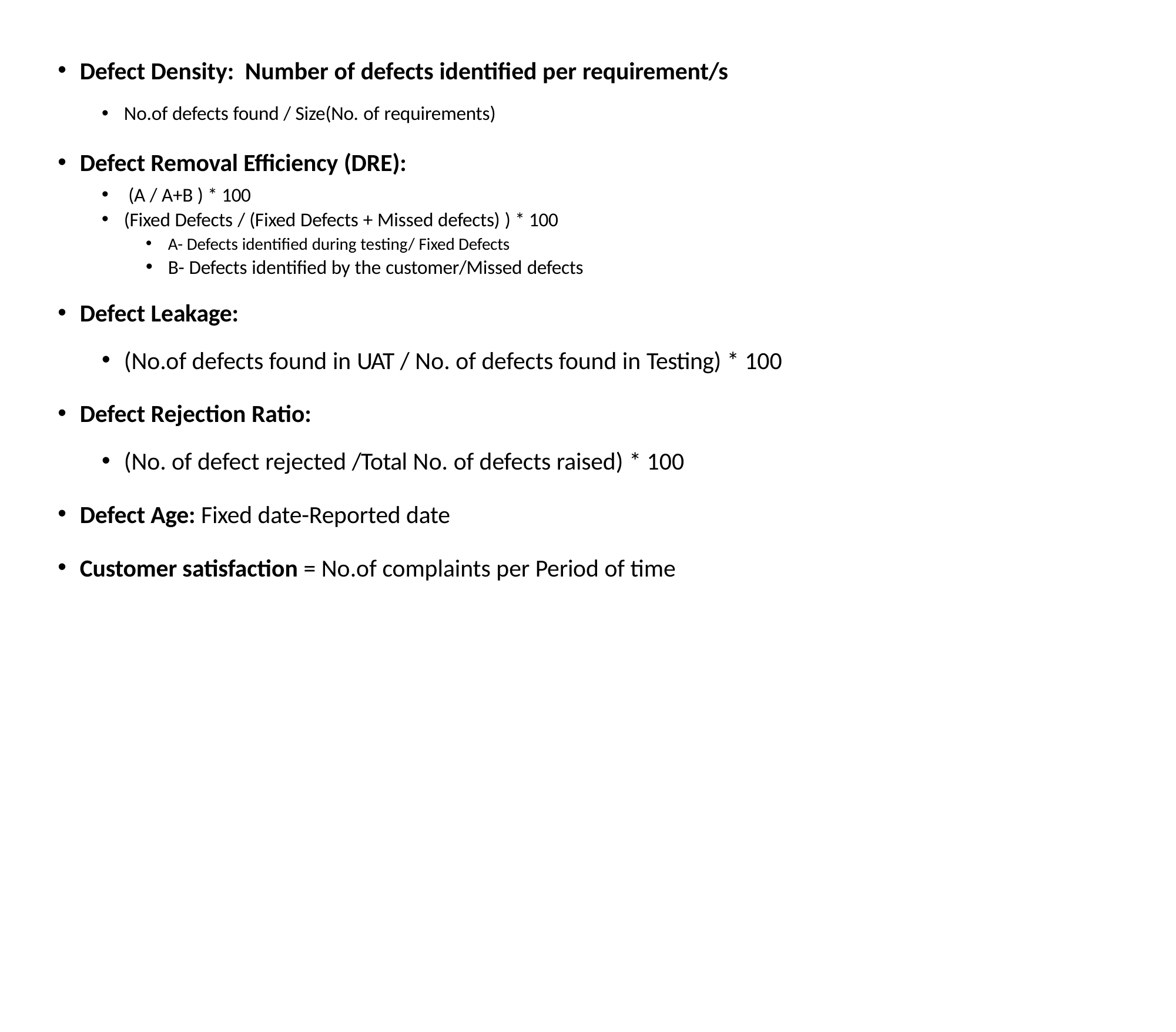

Defect Density: Number of defects identified per requirement/s
No.of defects found / Size(No. of requirements)

Defect Removal Efficiency (DRE):
(A / A+B ) * 100
(Fixed Defects / (Fixed Defects + Missed defects) ) * 100
A- Defects identified during testing/ Fixed Defects
B- Defects identified by the customer/Missed defects
Defect Leakage:
(No.of defects found in UAT / No. of defects found in Testing) * 100
Defect Rejection Ratio:
(No. of defect rejected /Total No. of defects raised) * 100
Defect Age: Fixed date-Reported date
Customer satisfaction = No.of complaints per Period of time